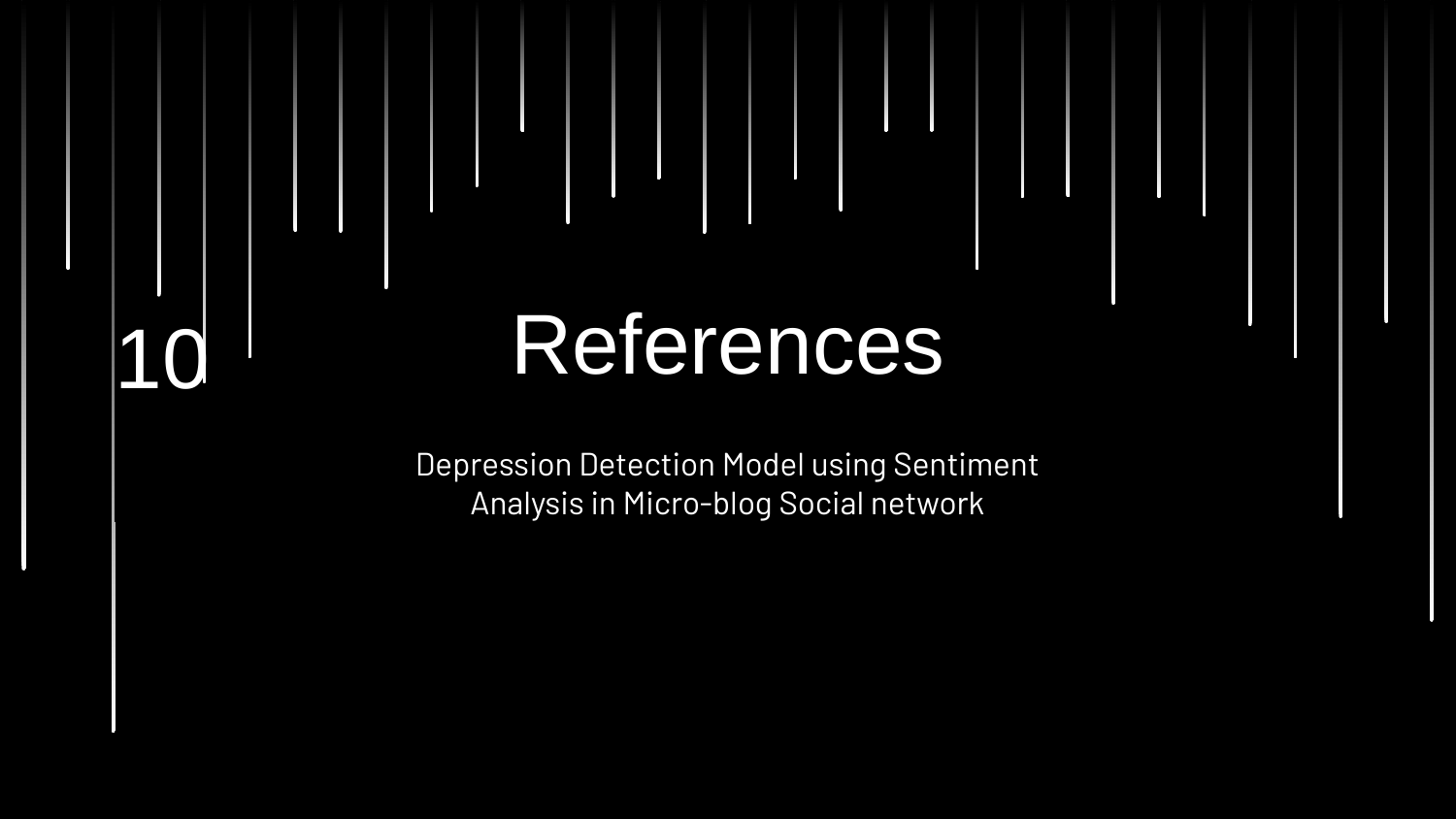

# References
10
Depression Detection Model using Sentiment Analysis in Micro-blog Social network